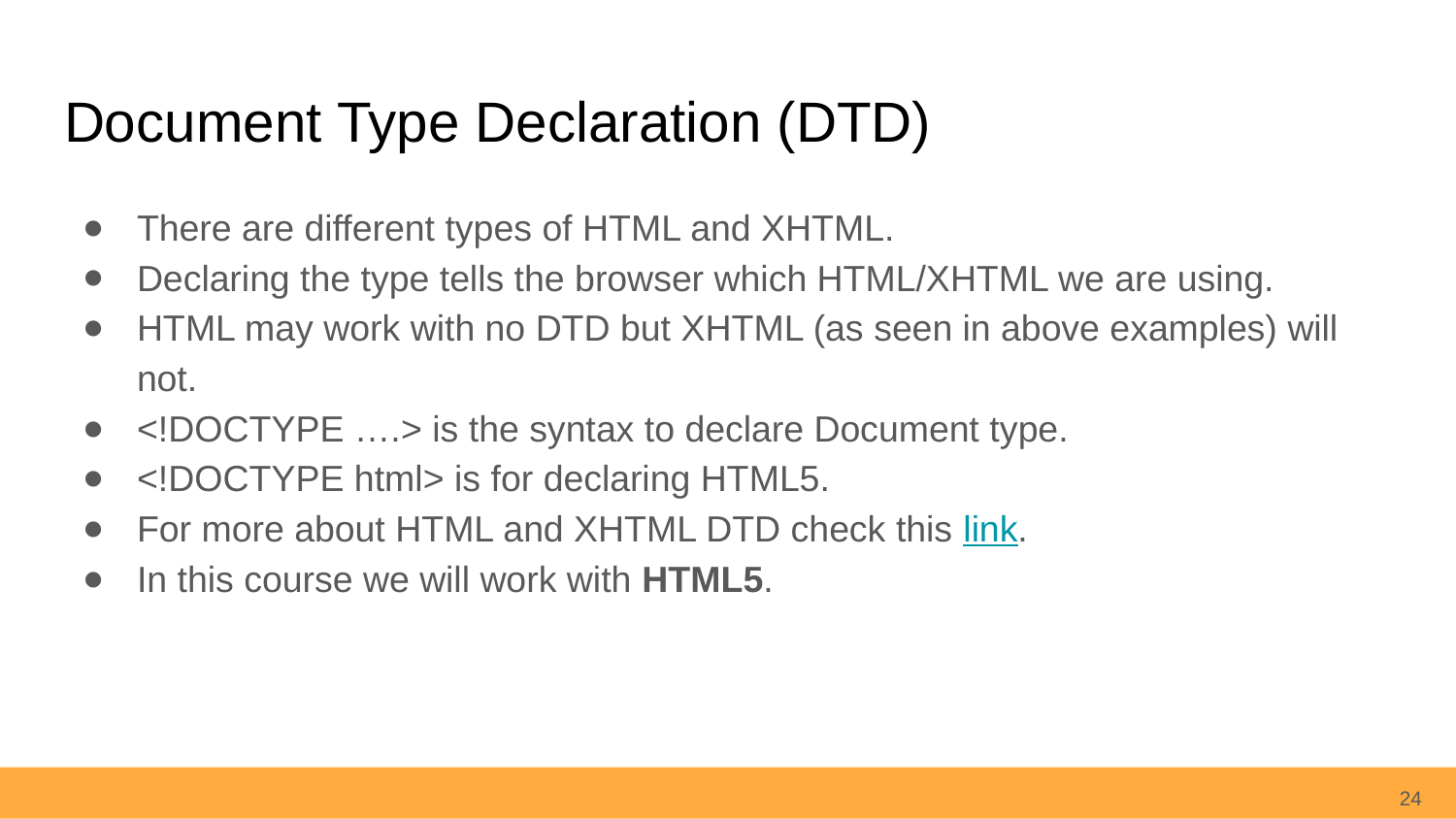

# Document Type Declaration (DTD)
There are different types of HTML and XHTML.
Declaring the type tells the browser which HTML/XHTML we are using.
HTML may work with no DTD but XHTML (as seen in above examples) will not.
<!DOCTYPE ….> is the syntax to declare Document type.
<!DOCTYPE html> is for declaring HTML5.
For more about HTML and XHTML DTD check this link.
In this course we will work with HTML5.
24